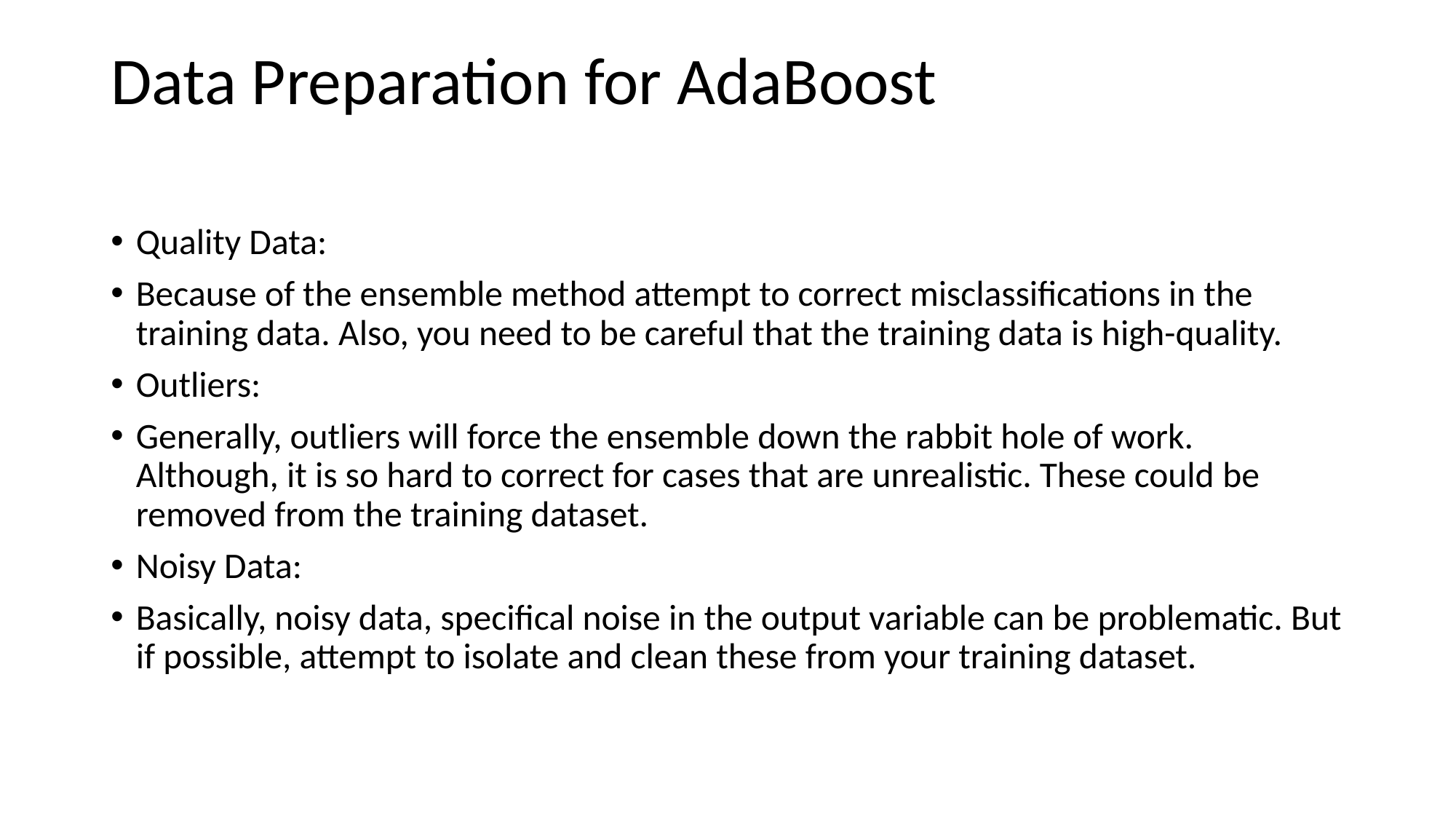

# Data Preparation for AdaBoost
Quality Data:
Because of the ensemble method attempt to correct misclassifications in the training data. Also, you need to be careful that the training data is high-quality.
Outliers:
Generally, outliers will force the ensemble down the rabbit hole of work. Although, it is so hard to correct for cases that are unrealistic. These could be removed from the training dataset.
Noisy Data:
Basically, noisy data, specifical noise in the output variable can be problematic. But if possible, attempt to isolate and clean these from your training dataset.